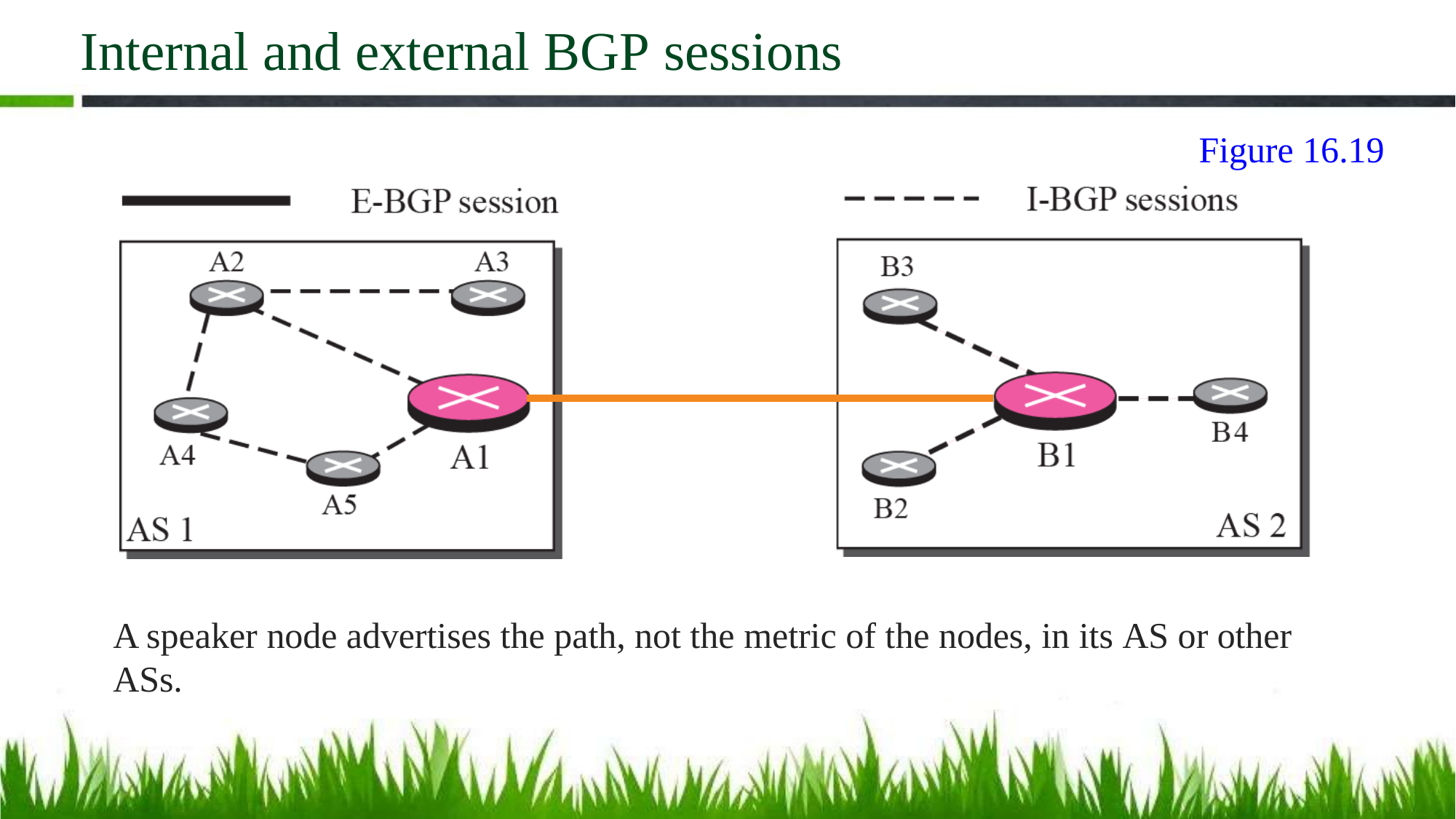

# Internal and external BGP sessions
Figure 16.19

A speaker node advertises the path, not the metric of the nodes, in its AS or other ASs.